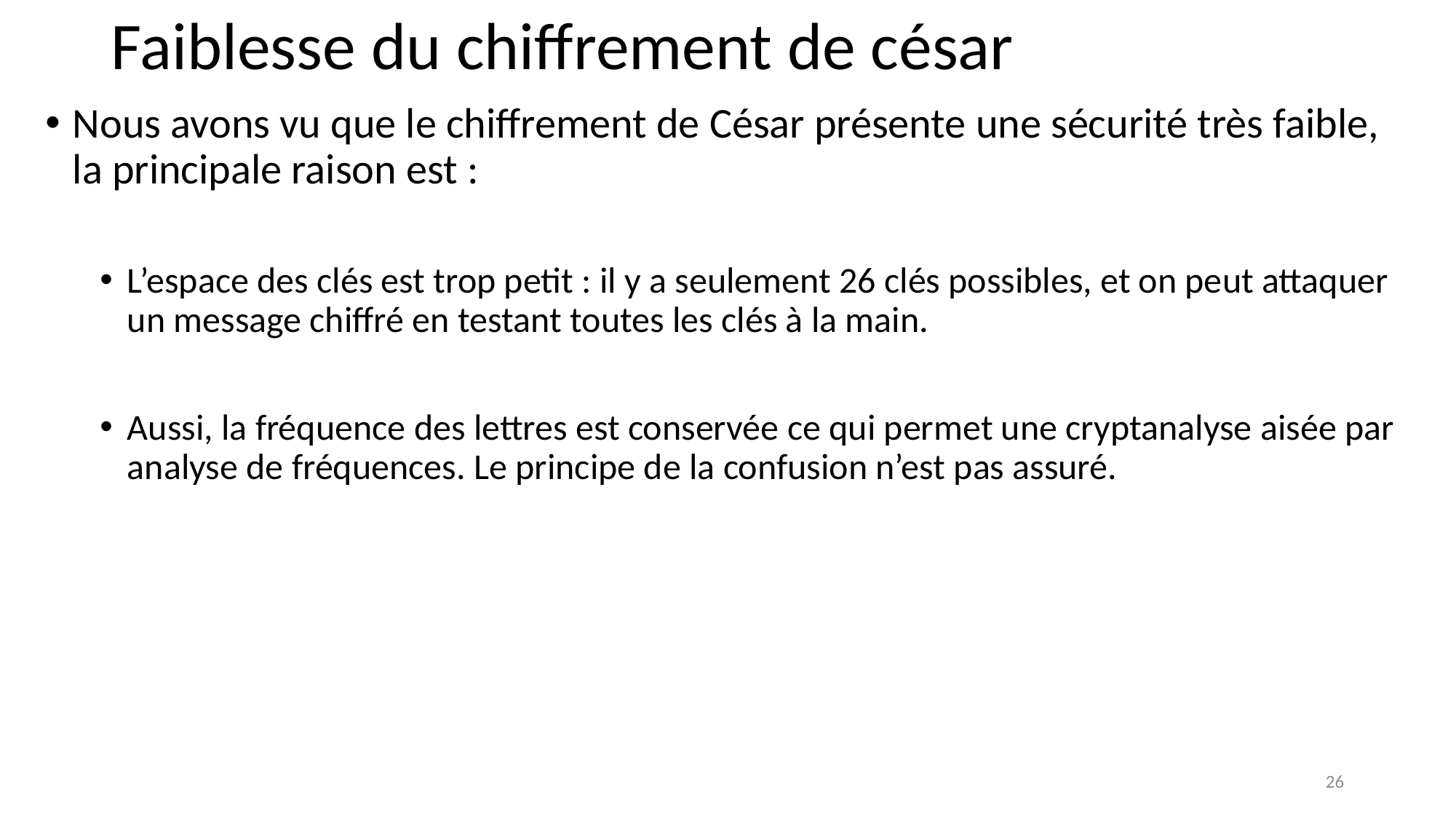

# Faiblesse du chiffrement de césar
Nous avons vu que le chiffrement de César présente une sécurité très faible, la principale raison est :

L’espace des clés est trop petit : il y a seulement 26 clés possibles, et on peut attaquer un message chiffré en testant toutes les clés à la main.

Aussi, la fréquence des lettres est conservée ce qui permet une cryptanalyse aisée par analyse de fréquences. Le principe de la confusion n’est pas assuré.
26